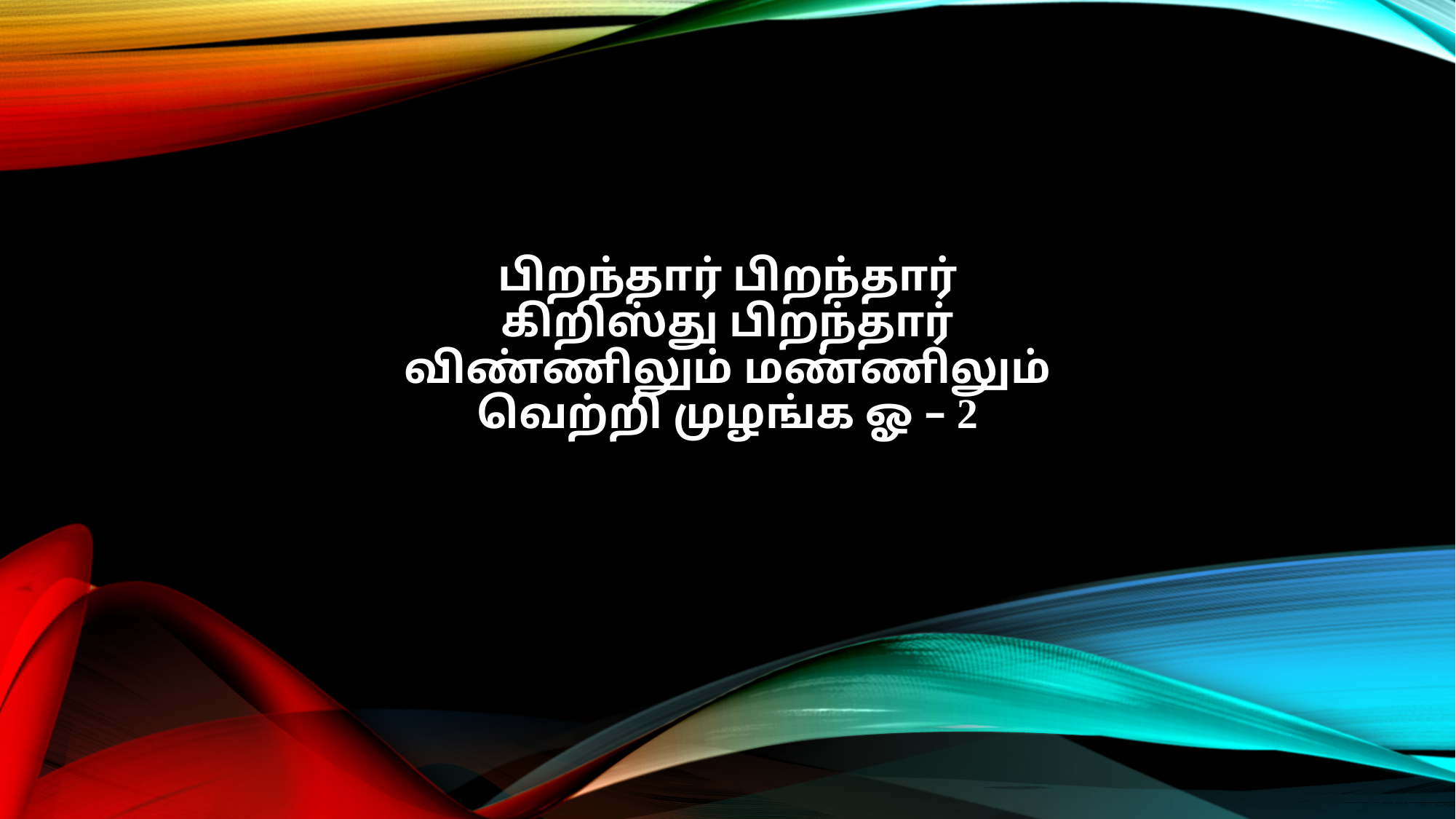

பிறந்தார் பிறந்தார்
கிறிஸ்து பிறந்தார்
விண்ணிலும் மண்ணிலும்
வெற்றி முழங்க ஓ – 2